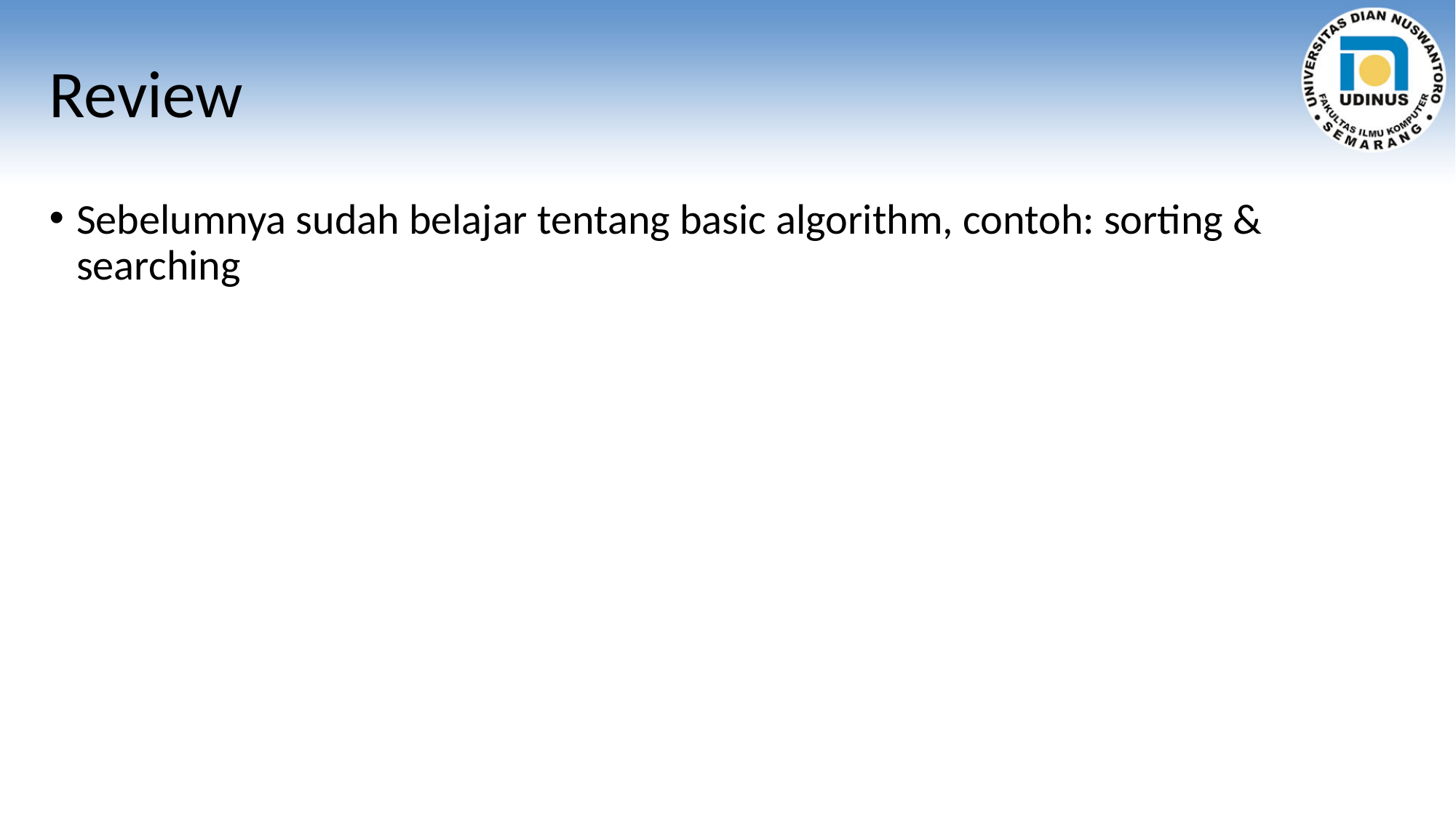

# Review
Sebelumnya sudah belajar tentang basic algorithm, contoh: sorting & searching